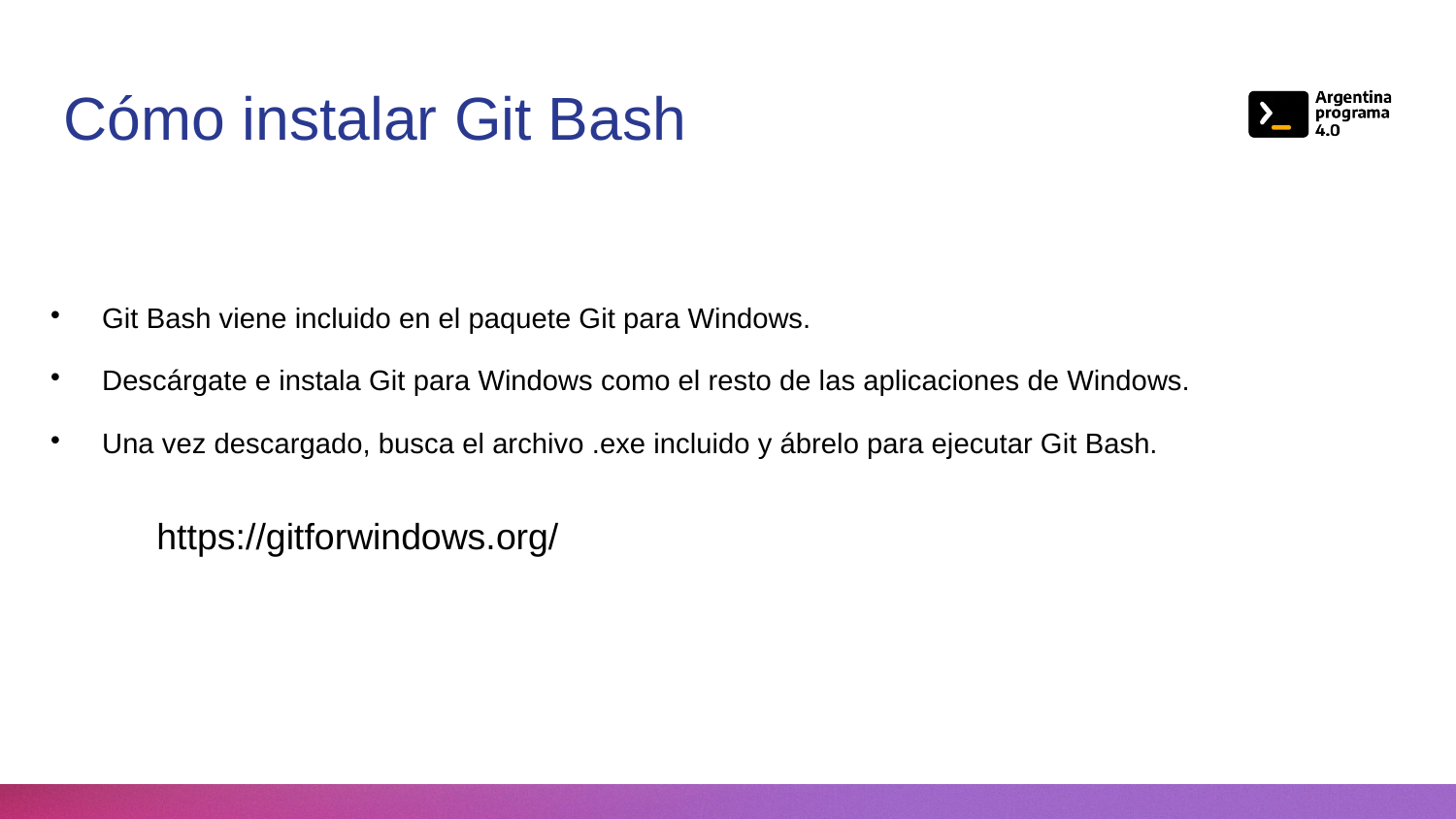

Cómo instalar Git Bash
Git Bash viene incluido en el paquete Git para Windows.
Descárgate e instala Git para Windows como el resto de las aplicaciones de Windows.
Una vez descargado, busca el archivo .exe incluido y ábrelo para ejecutar Git Bash.

https://gitforwindows.org/